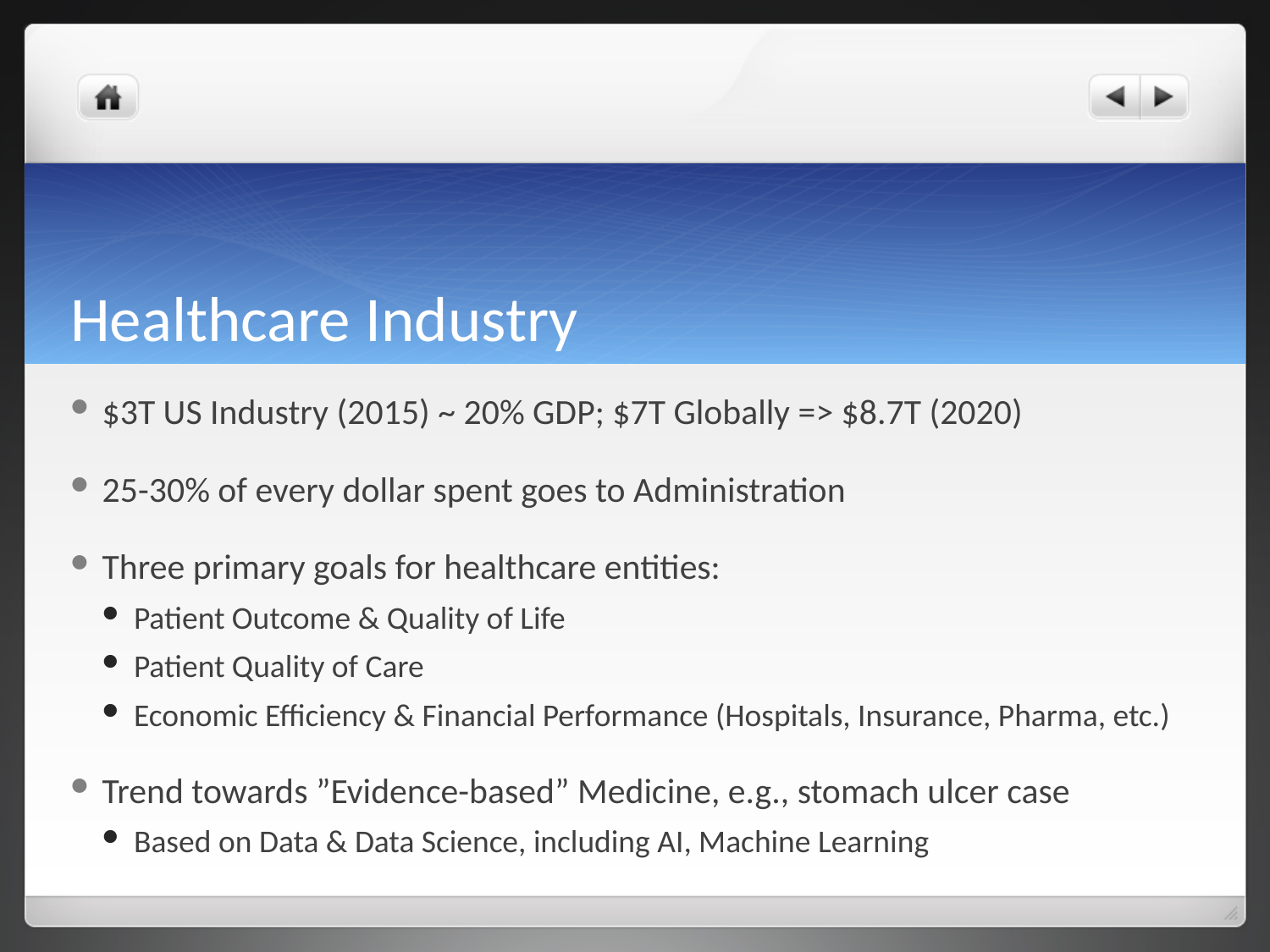

# Healthcare Industry
$3T US Industry (2015) ~ 20% GDP; $7T Globally => $8.7T (2020)
25-30% of every dollar spent goes to Administration
Three primary goals for healthcare entities:
Patient Outcome & Quality of Life
Patient Quality of Care
Economic Efficiency & Financial Performance (Hospitals, Insurance, Pharma, etc.)
Trend towards ”Evidence-based” Medicine, e.g., stomach ulcer case
Based on Data & Data Science, including AI, Machine Learning